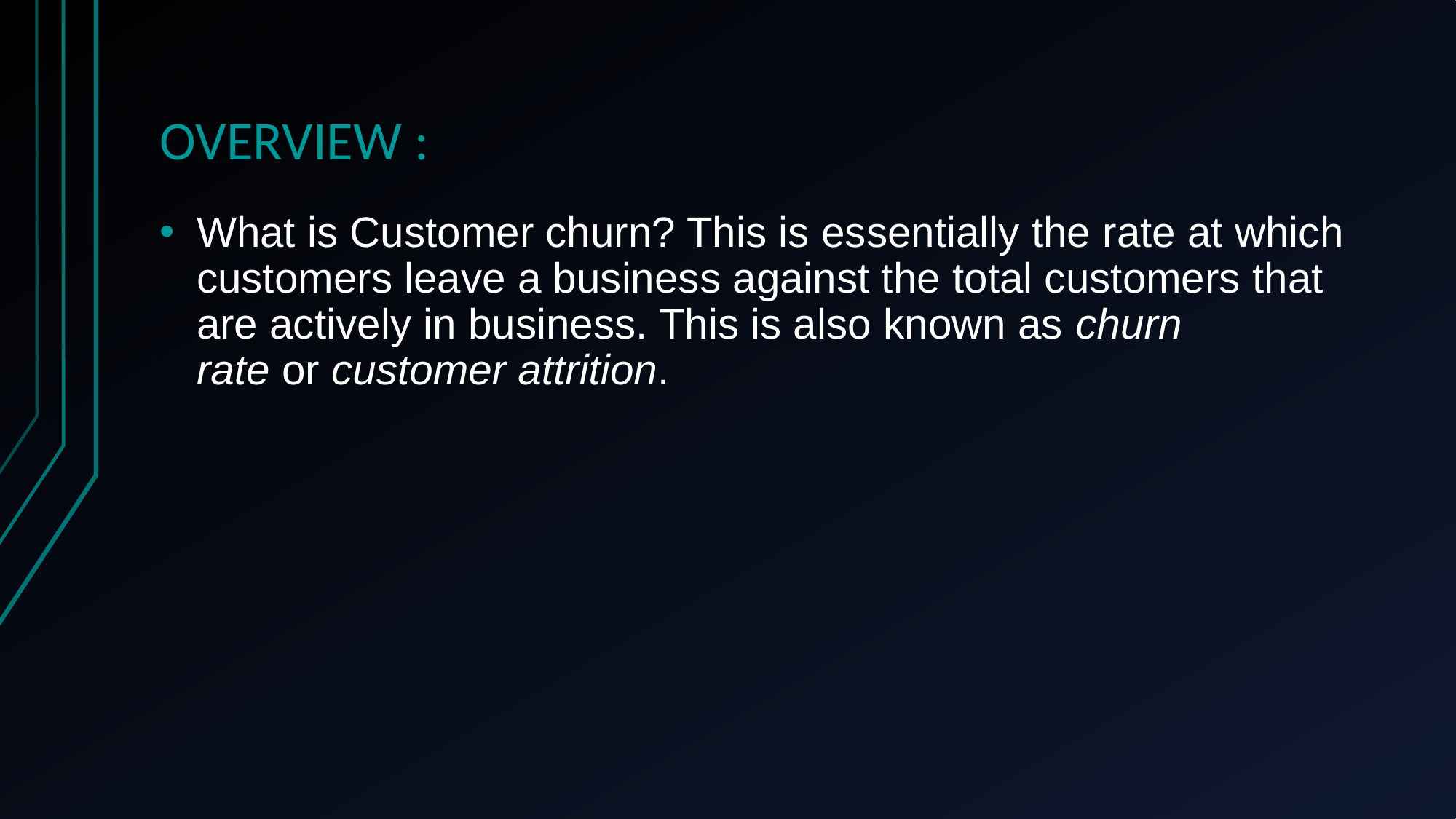

# OVERVIEW :
What is Customer churn? This is essentially the rate at which customers leave a business against the total customers that are actively in business. This is also known as churn rate or customer attrition.